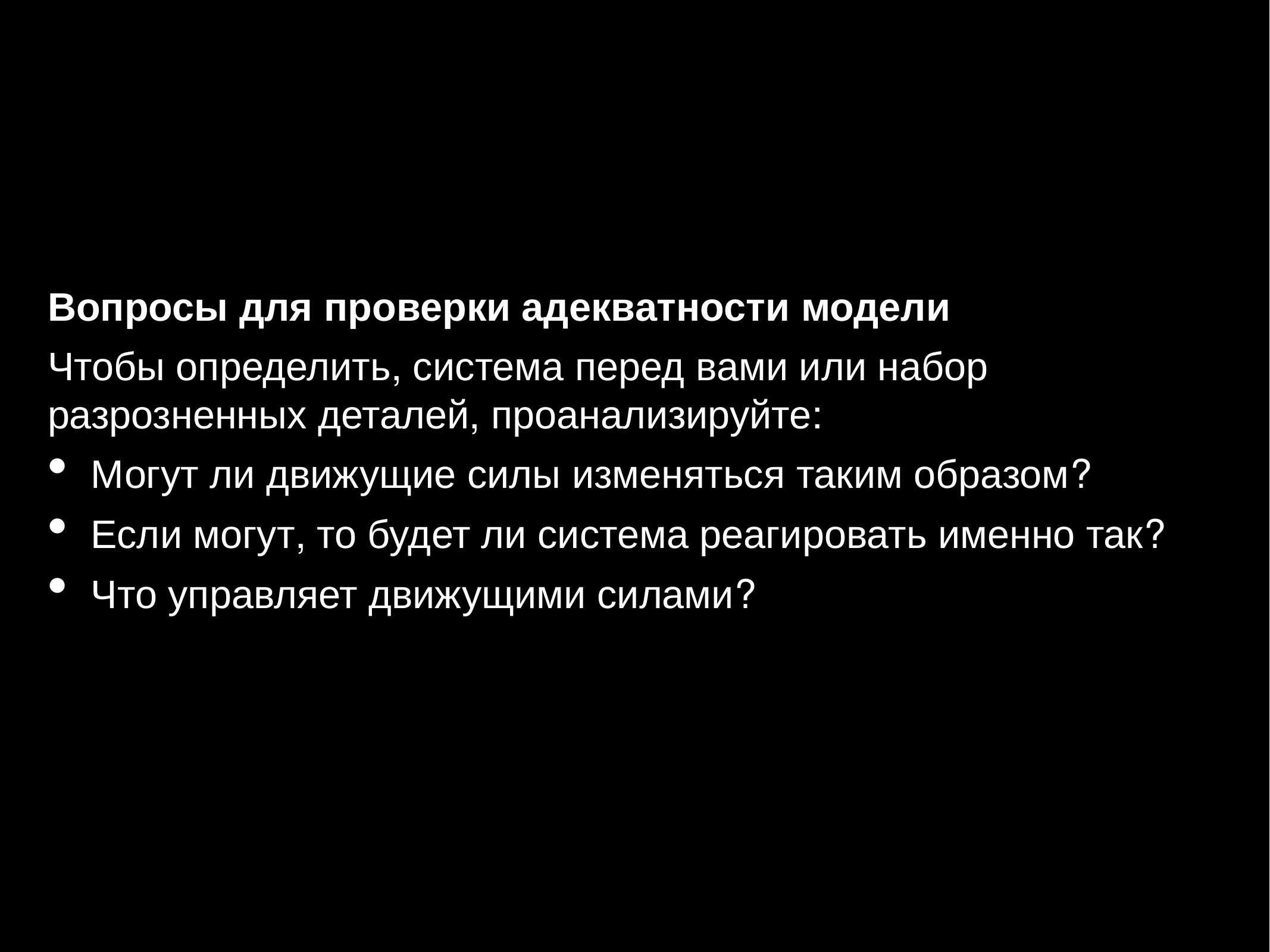

48
Вопросы для проверки адекватности модели
Чтобы определить, система перед вами или набор разрозненных деталей, проанализируйте:
Могут ли движущие силы изменяться таким образом?
Если могут, то будет ли система реагировать именно так?
Что управляет движущими силами?